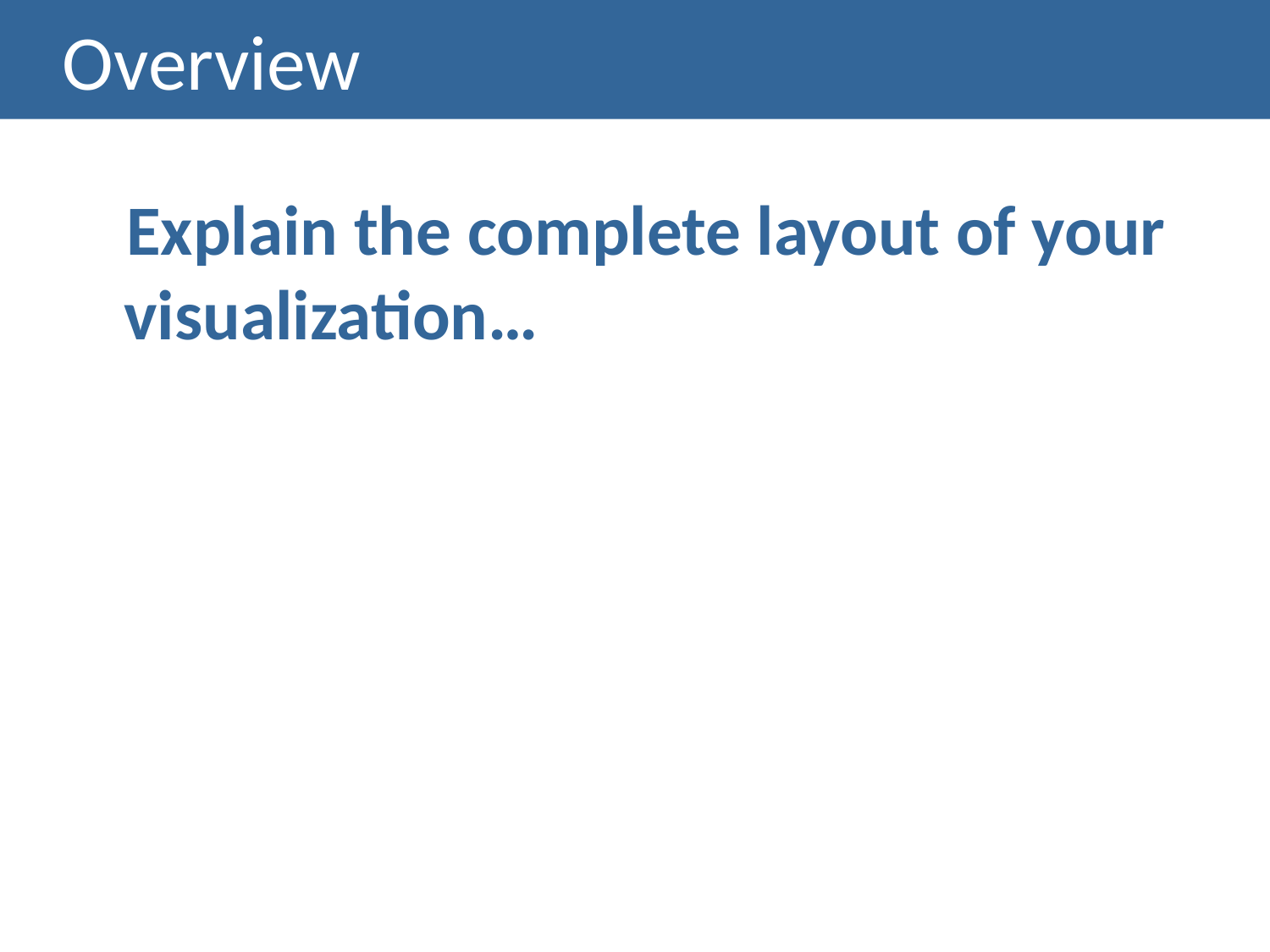

# Overview
Explain the complete layout of your visualization…